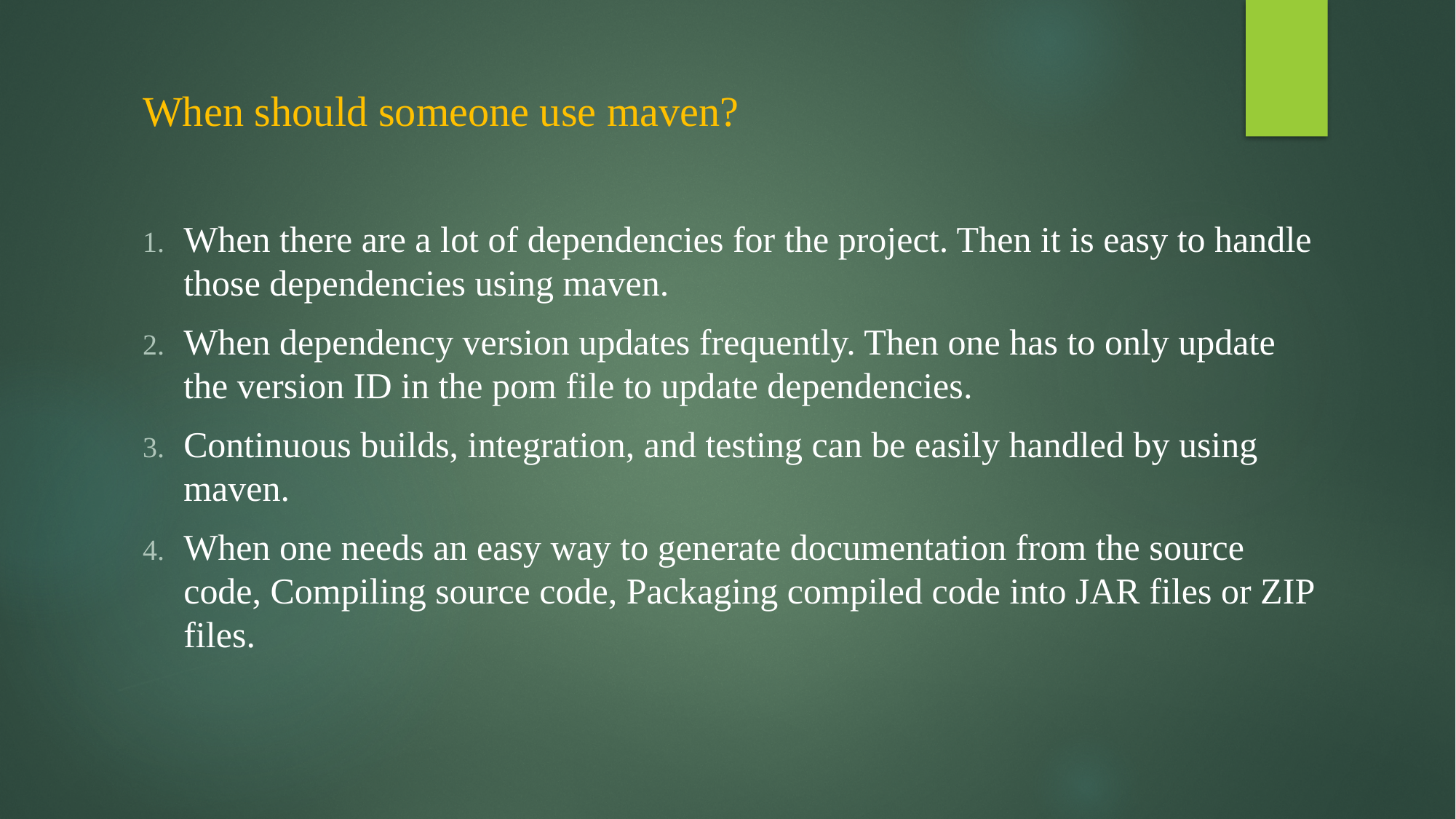

When should someone use maven?

When there are a lot of dependencies for the project. Then it is easy to handle those dependencies using maven.
When dependency version updates frequently. Then one has to only update the version ID in the pom file to update dependencies.
Continuous builds, integration, and testing can be easily handled by using maven.
When one needs an easy way to generate documentation from the source code, Compiling source code, Packaging compiled code into JAR files or ZIP files.